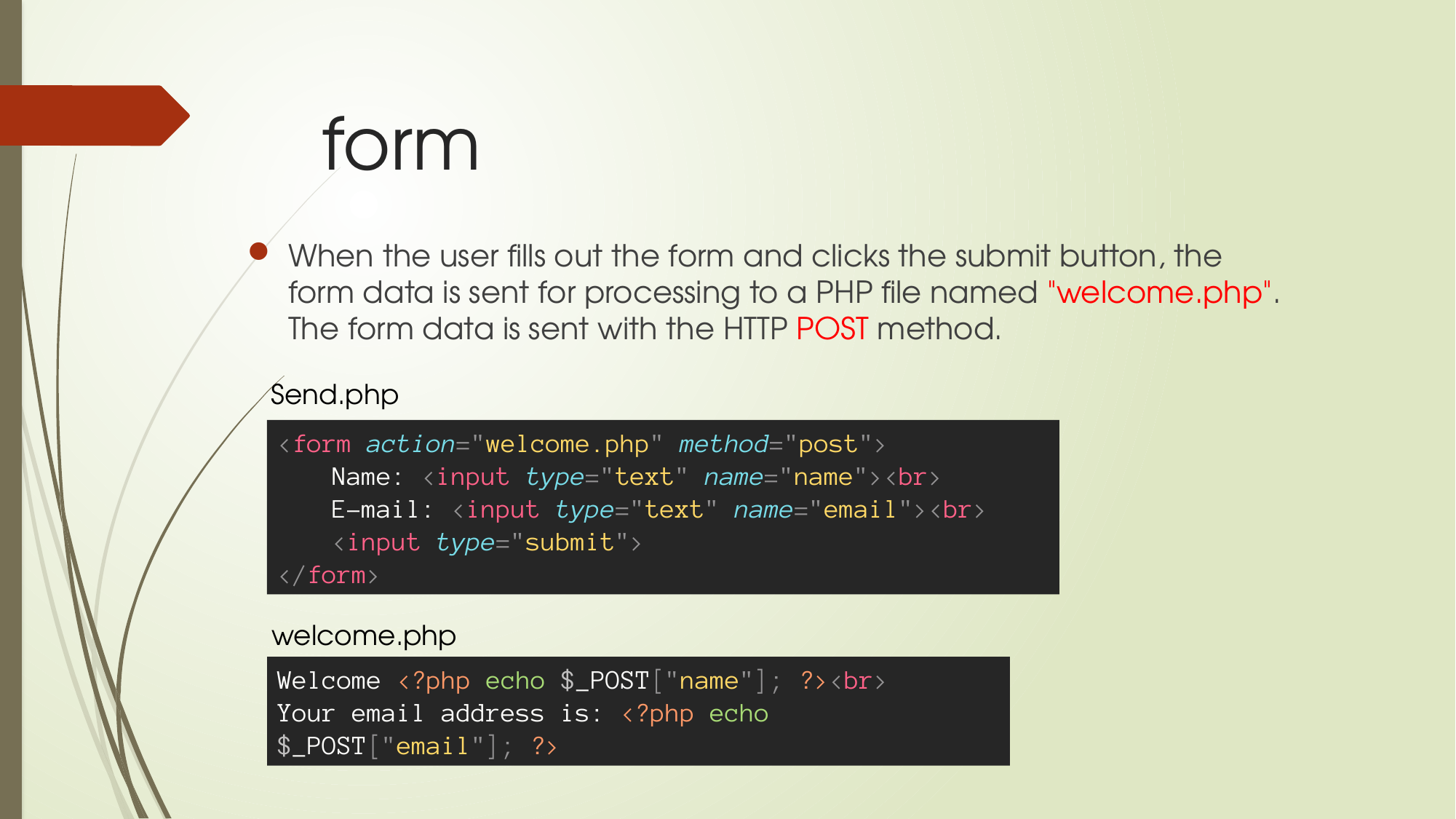

# form
When the user fills out the form and clicks the submit button, the form data is sent for processing to a PHP file named "welcome.php". The form data is sent with the HTTP POST method.
Send.php
<form action="welcome.php" method="post">
Name: <input type="text" name="name"><br>
E-mail: <input type="text" name="email"><br>
<input type="submit">
</form>
welcome.php
Welcome <?php echo $_POST["name"]; ?><br>
Your email address is: <?php echo $_POST["email"]; ?>